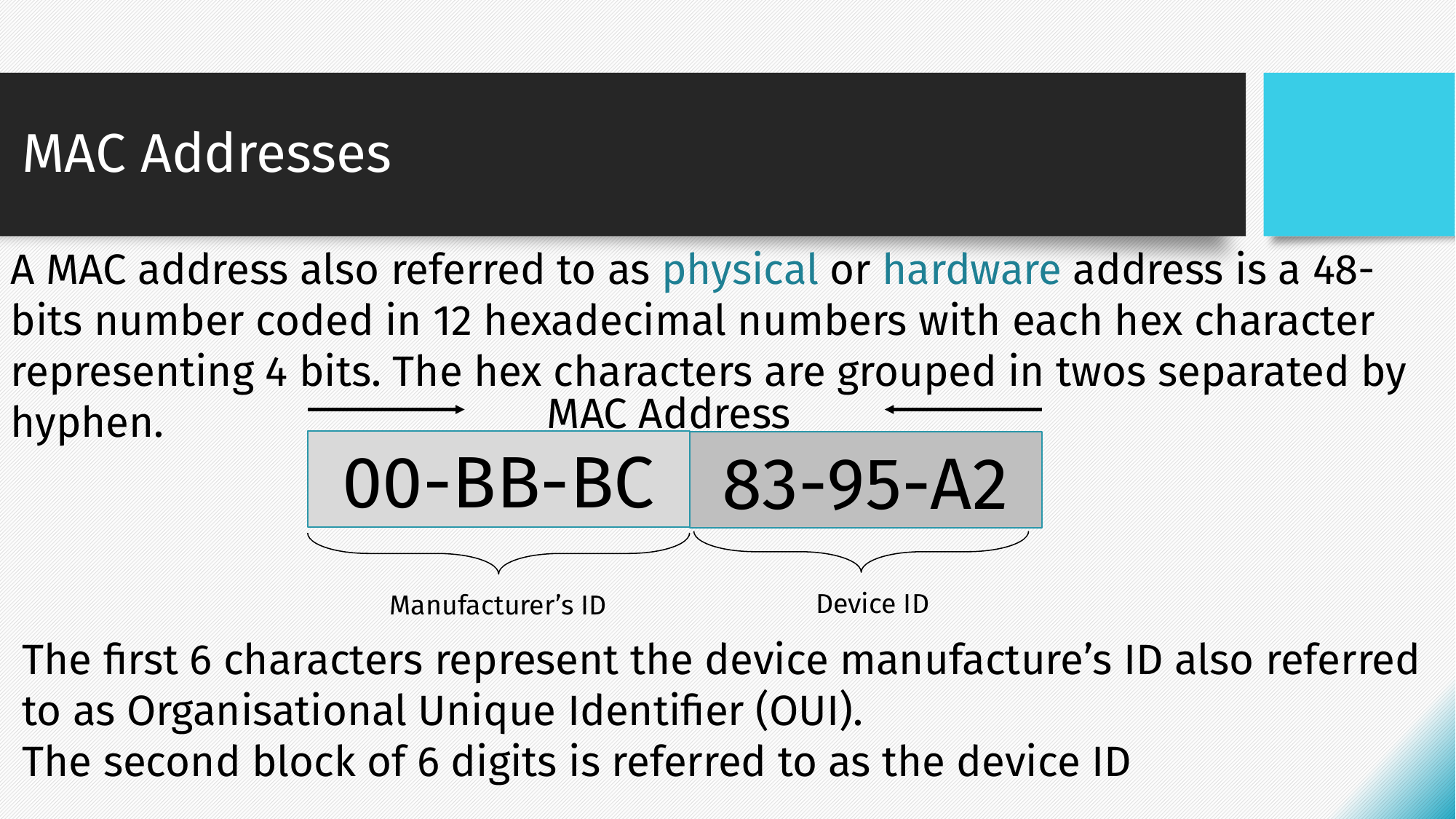

# MAC Addresses
A MAC address also referred to as physical or hardware address is a 48-bits number coded in 12 hexadecimal numbers with each hex character representing 4 bits. The hex characters are grouped in twos separated by hyphen.

MAC Address
00-BB-BC
83-95-A2
Device ID
Manufacturer’s ID
The first 6 characters represent the device manufacture’s ID also referred to as Organisational Unique Identifier (OUI).
The second block of 6 digits is referred to as the device ID